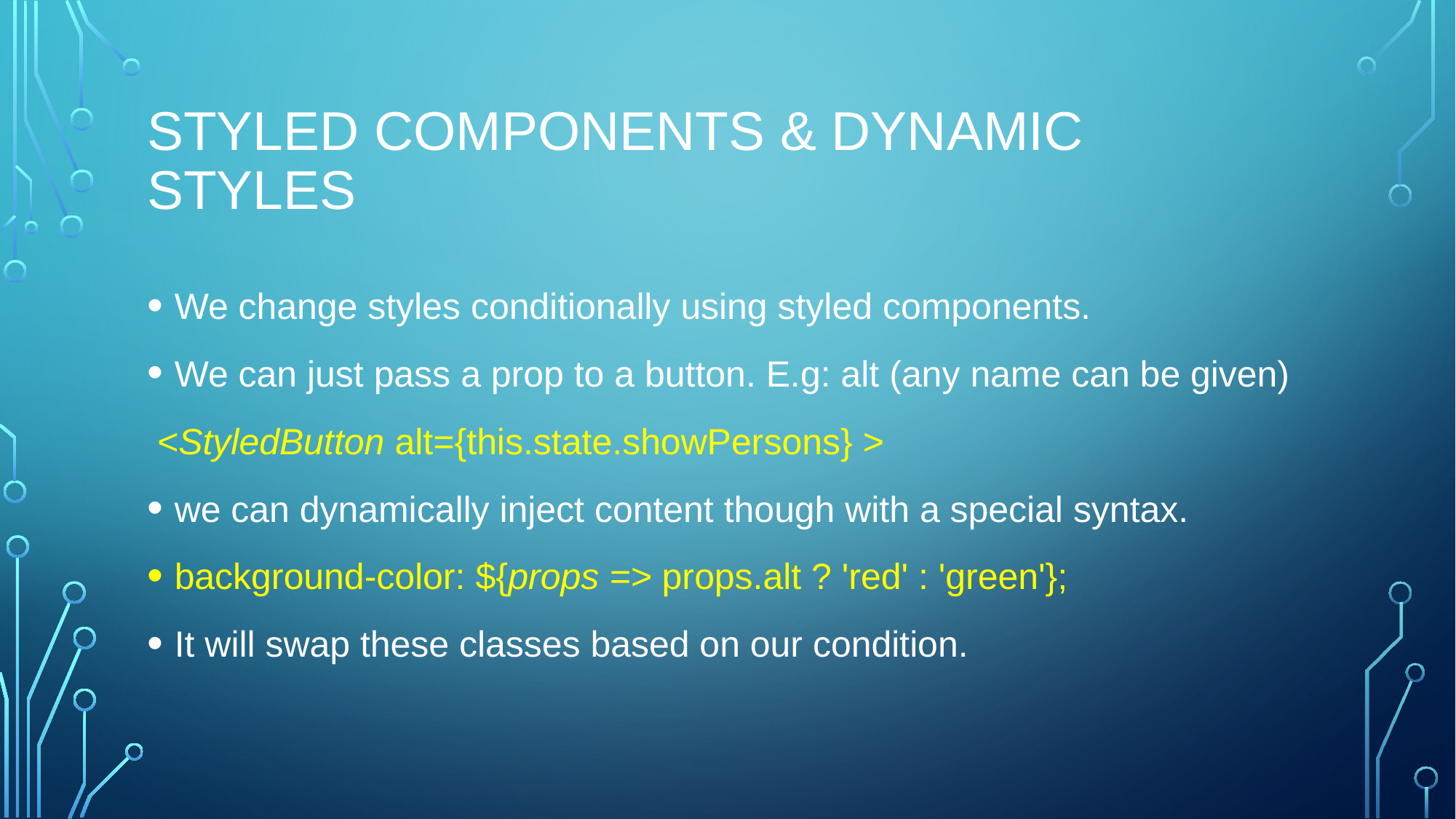

# Styled Components & Dynamic Styles
We change styles conditionally using styled components.
We can just pass a prop to a button. E.g: alt (any name can be given)
 <StyledButton alt={this.state.showPersons} >
we can dynamically inject content though with a special syntax.
background-color: ${props => props.alt ? 'red' : 'green'};
It will swap these classes based on our condition.